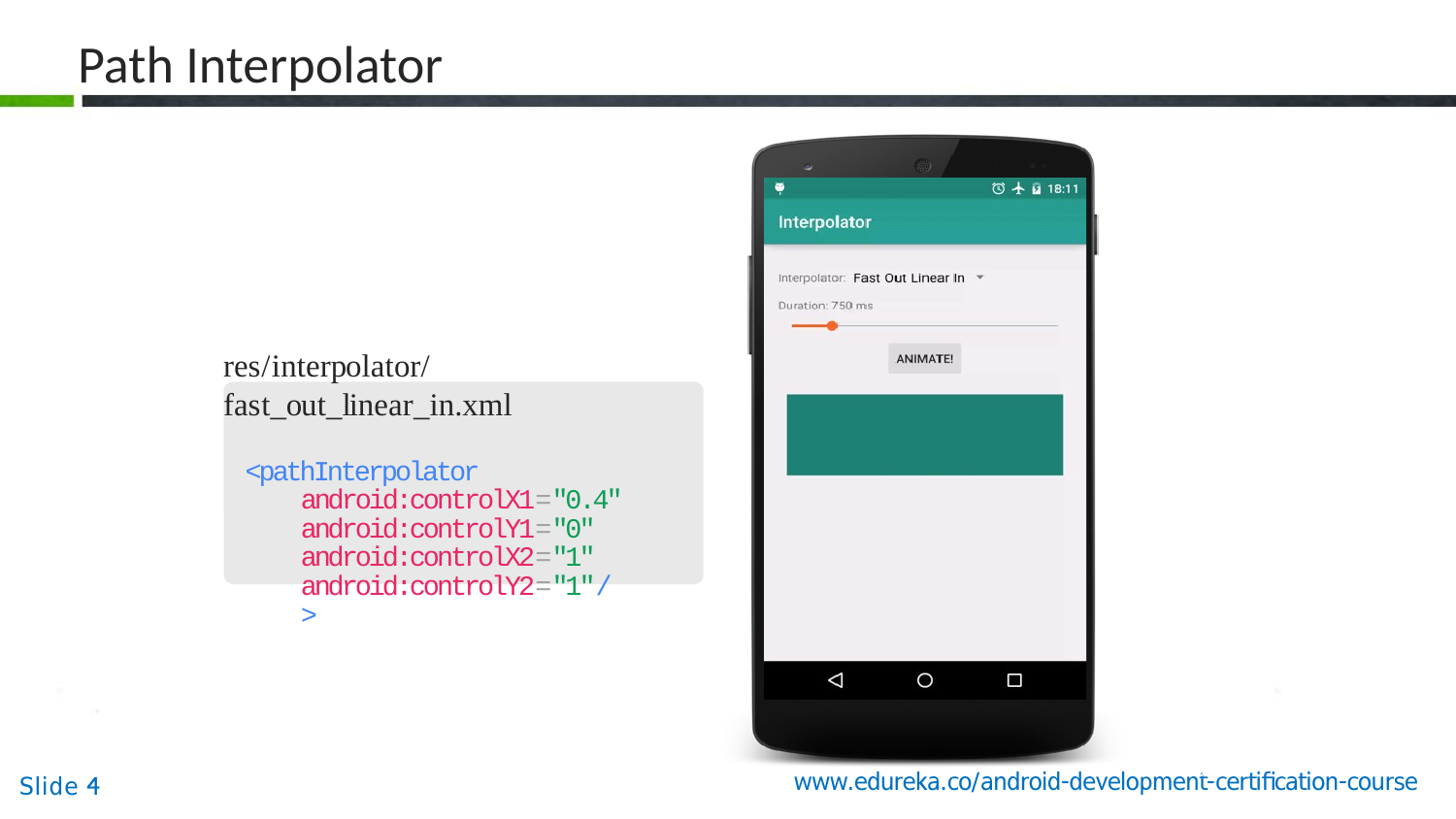

Path Interpolator

res/interpolator/fast_out_linear_in.xml

<pathInterpolator android:controlX1="0.4" android:controlY1="0" android:controlX2="1" android:controlY2="1"/>

30